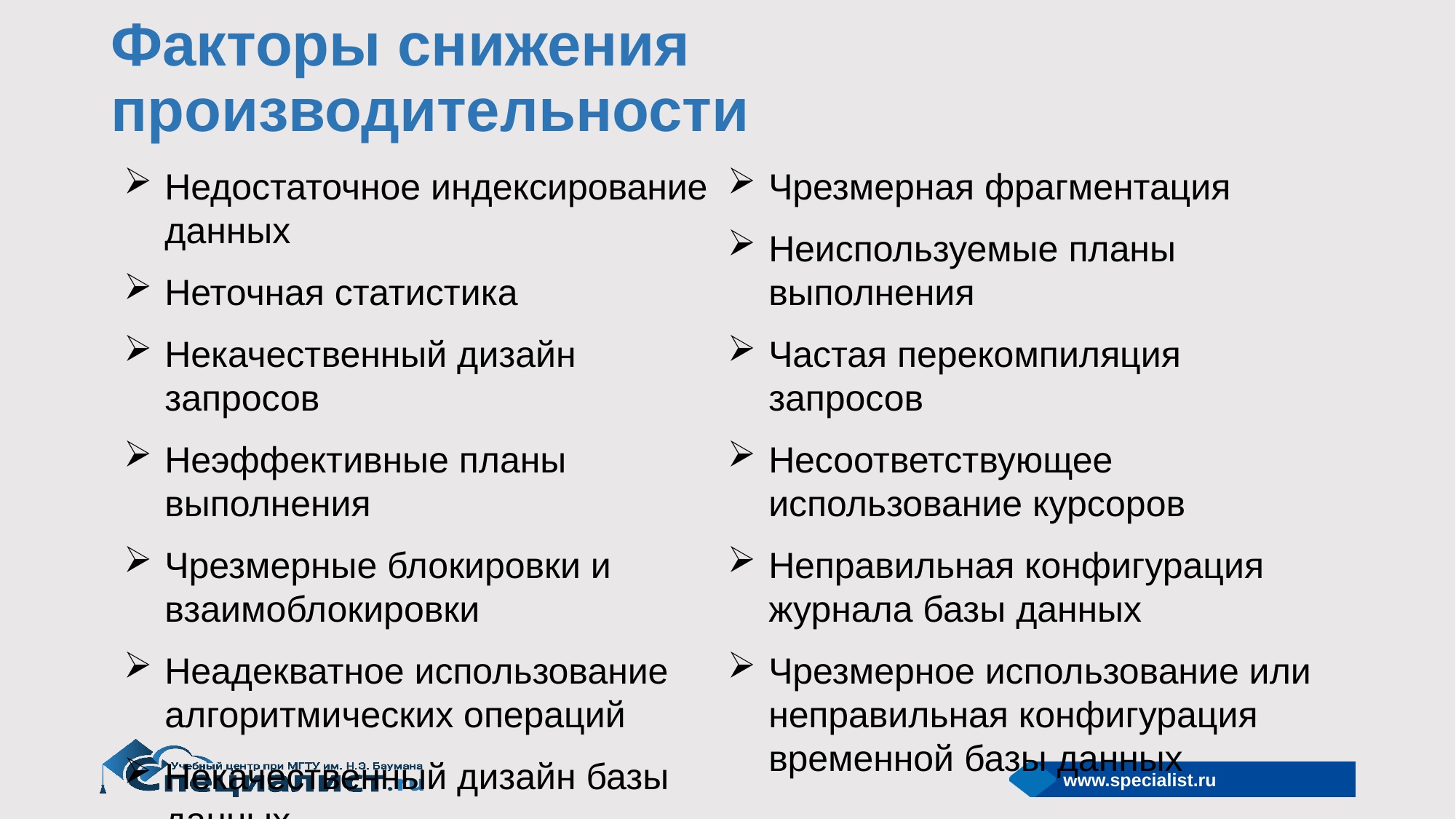

# Факторы снижения производительности
Недостаточное индексирование данных
Неточная статистика
Некачественный дизайн запросов
Неэффективные планы выполнения
Чрезмерные блокировки и взаимоблокировки
Неадекватное использование алгоритмических операций
Некачественный дизайн базы данных
Чрезмерная фрагментация
Неиспользуемые планы выполнения
Частая перекомпиляция запросов
Несоответствующее использование курсоров
Неправильная конфигурация журнала базы данных
Чрезмерное использование или неправильная конфигурация временной базы данных